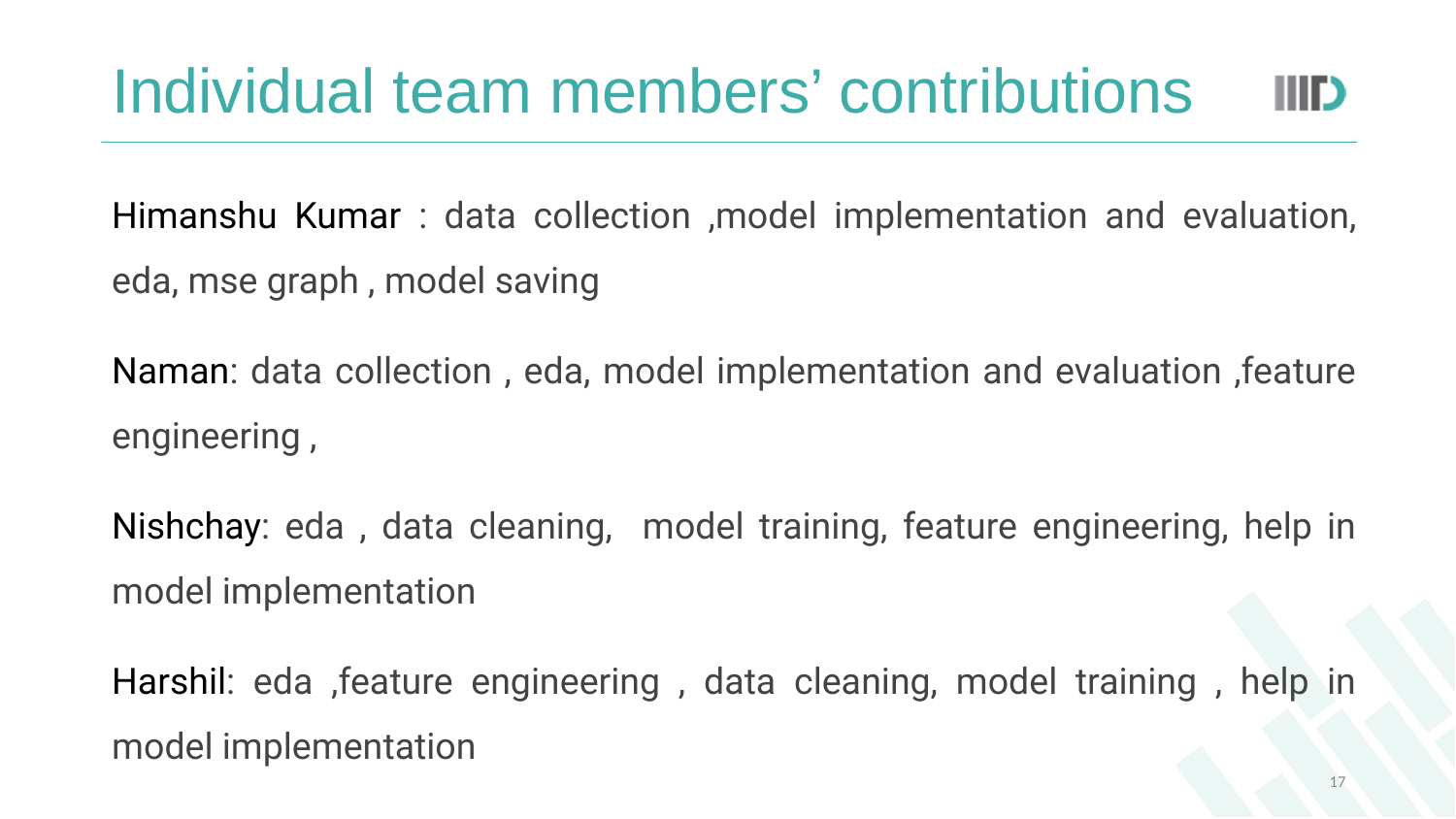

# Individual team members’ contributions
Himanshu Kumar : data collection ,model implementation and evaluation, eda, mse graph , model saving
Naman: data collection , eda, model implementation and evaluation ,feature engineering ,
Nishchay: eda , data cleaning,  model training, feature engineering, help in model implementation
Harshil: eda ,feature engineering , data cleaning, model training , help in model implementation
17